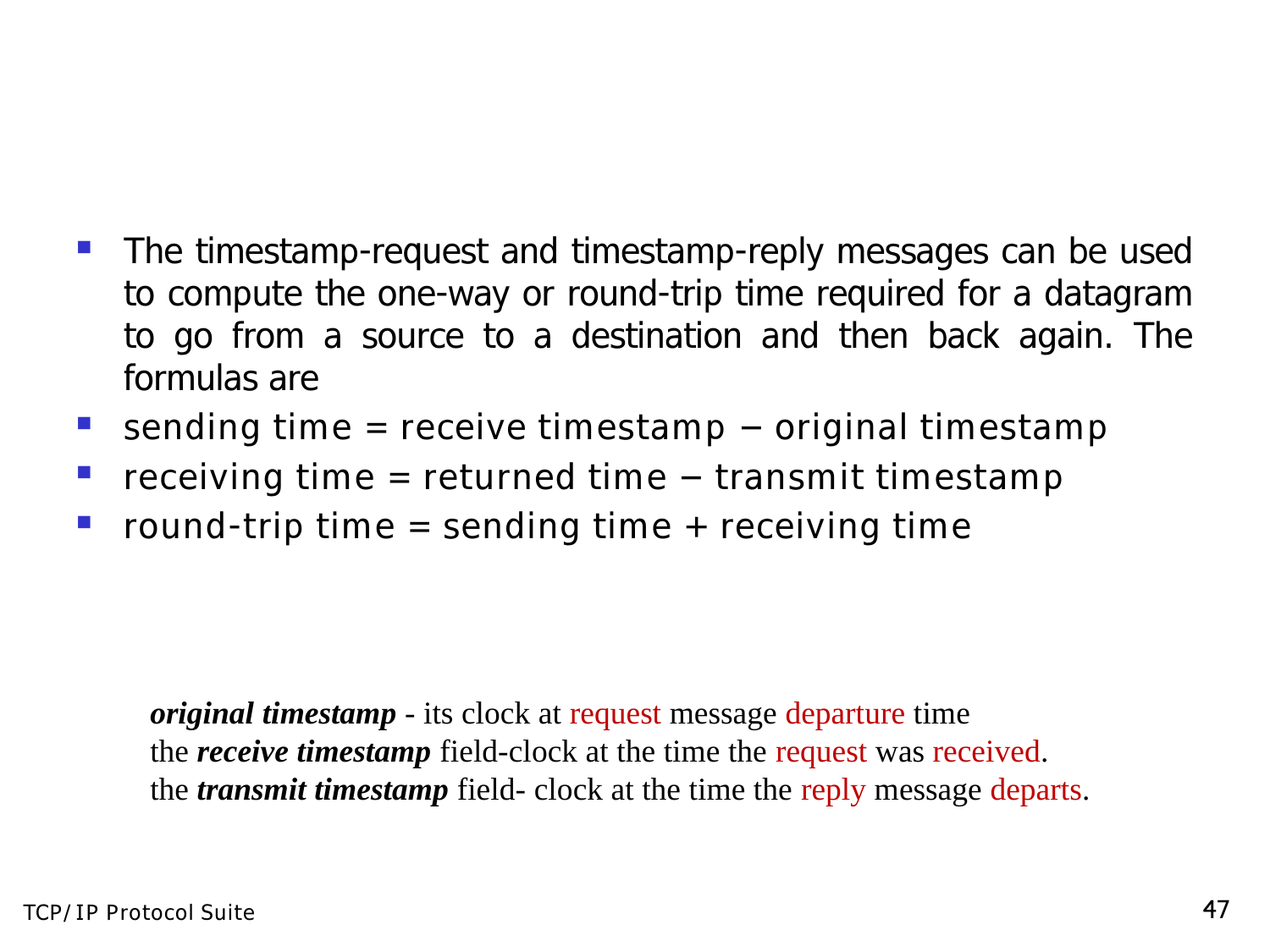

The timestamp-request and timestamp-reply messages can be used to compute the one-way or round-trip time required for a datagram to go from a source to a destination and then back again. The formulas are
sending time = receive timestamp − original timestamp
receiving time = returned time − transmit timestamp
round-trip time = sending time + receiving time
original timestamp - its clock at request message departure time
the receive timestamp field-clock at the time the request was received.
the transmit timestamp field- clock at the time the reply message departs.

47
TCP/IP Protocol Suite